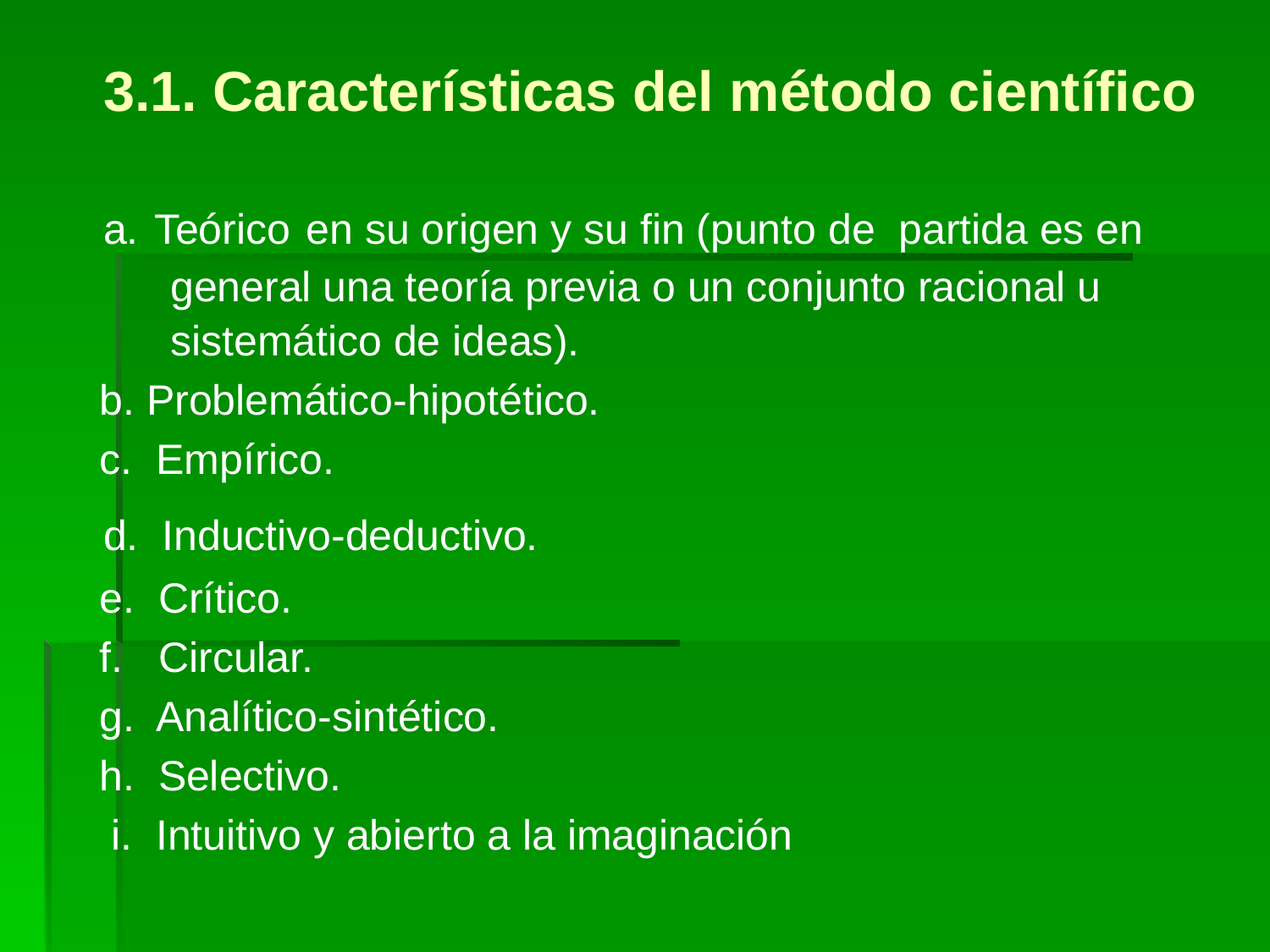

3.1. Características del método científico
 a. Teórico en su origen y su fin (punto de  partida es en
       general una teoría previa o un conjunto racional u
       sistemático de ideas).
 b. Problemático-hipotético.
 c.  Empírico.
 d.  Inductivo-deductivo.
 e.  Crítico.
 f.   Circular.
 g.  Analítico-sintético.
 h.  Selectivo.
  i.  Intuitivo y abierto a la imaginación